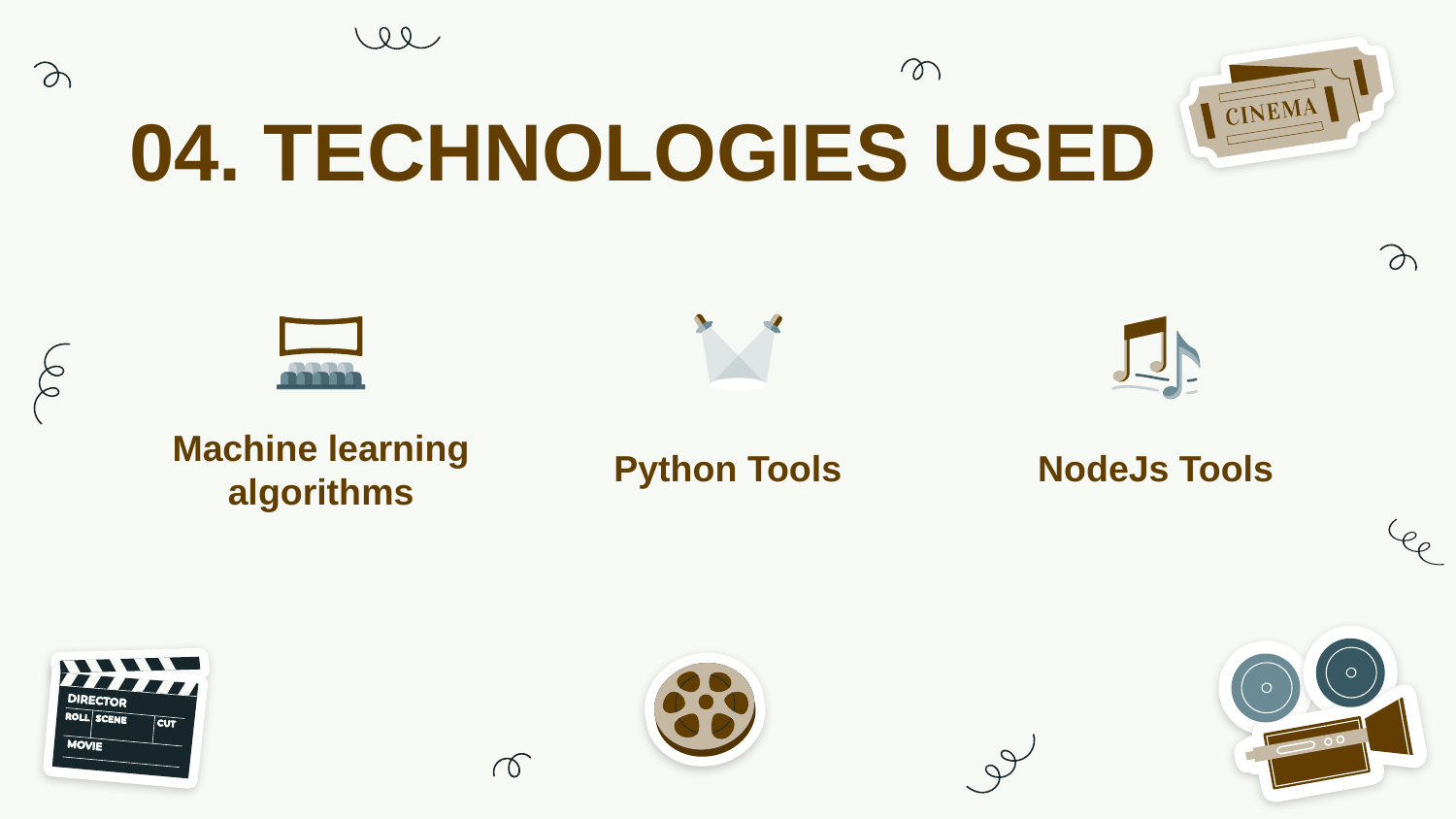

# 04. TECHNOLOGIES USED

Python Tools
NodeJs Tools
Machine learning algorithms